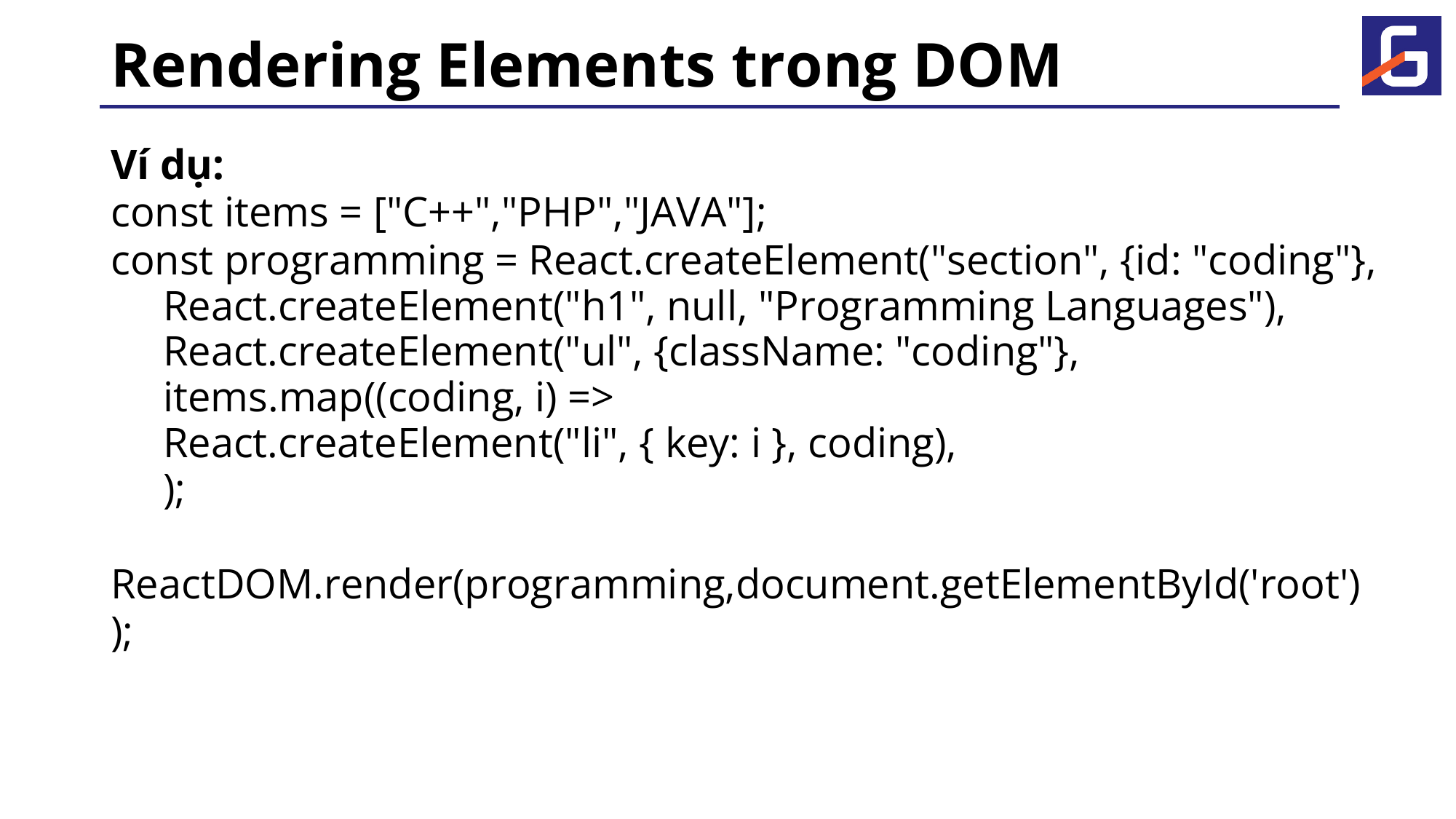

# Rendering Elements trong DOM
Ví dụ:
const items = ["C++","PHP","JAVA"];
const programming = React.createElement("section", {id: "coding"},
React.createElement("h1", null, "Programming Languages"),
React.createElement("ul", {className: "coding"},
			items.map((coding, i) =>
			React.createElement("li", { key: i }, coding),
			);

ReactDOM.render(programming,document.getElementById('root')
);